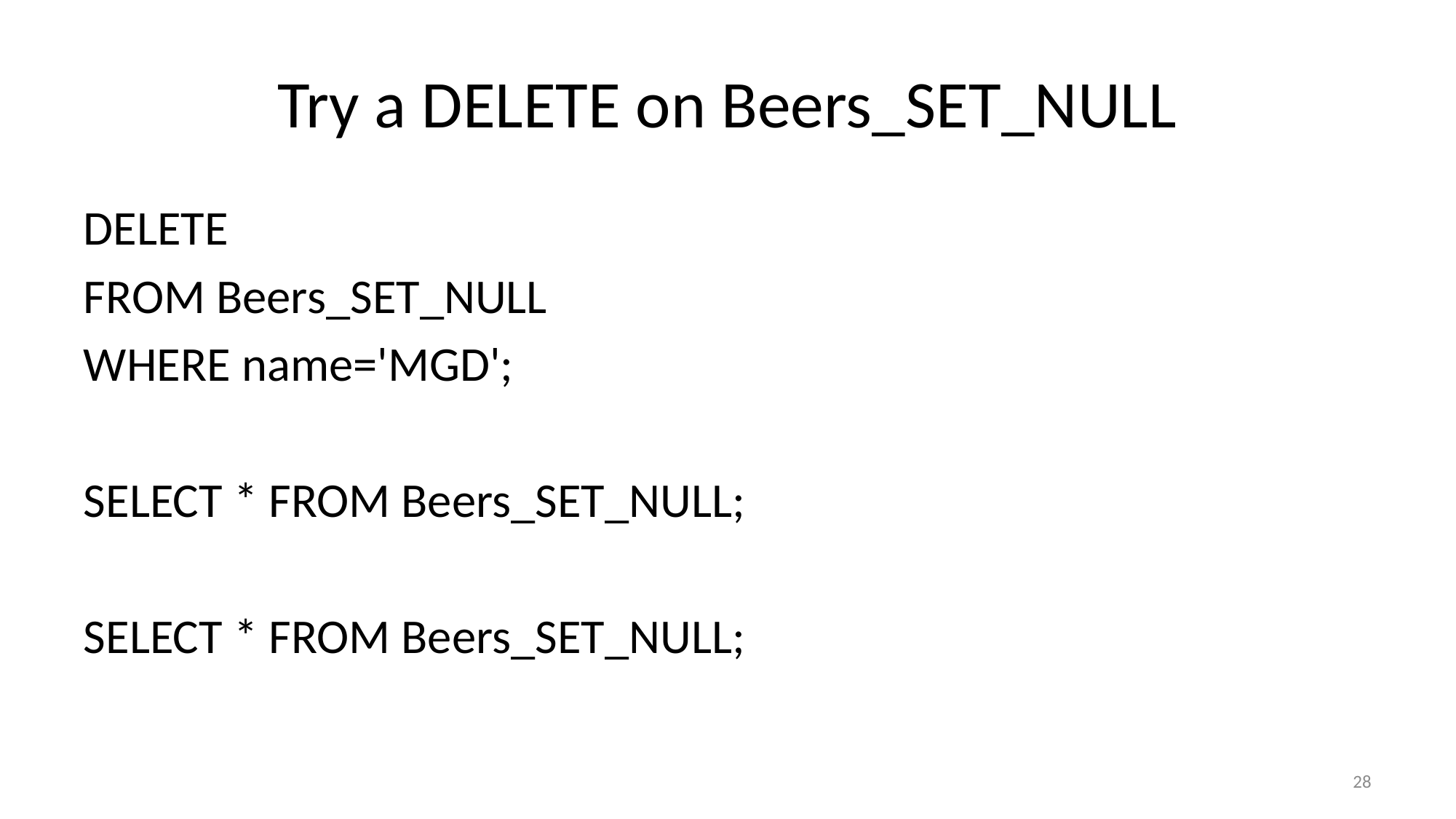

# Try a DELETE on Beers_SET_NULL
DELETE
FROM Beers_SET_NULL
WHERE name='MGD';

SELECT * FROM Beers_SET_NULL;

SELECT * FROM Beers_SET_NULL;

28